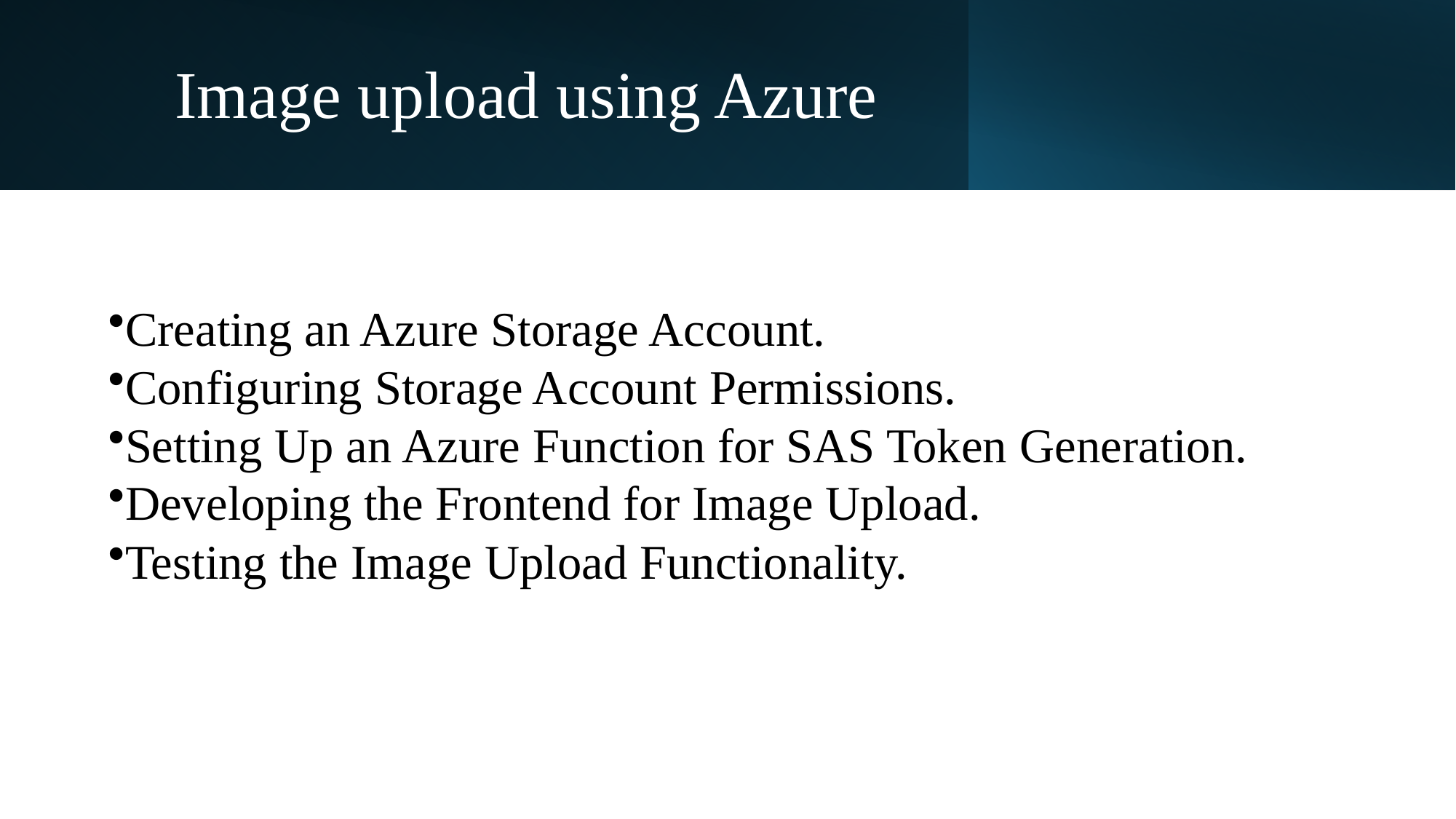

# Image upload using Azure

Creating an Azure Storage Account.
Configuring Storage Account Permissions.
Setting Up an Azure Function for SAS Token Generation.
Developing the Frontend for Image Upload.
Testing the Image Upload Functionality.